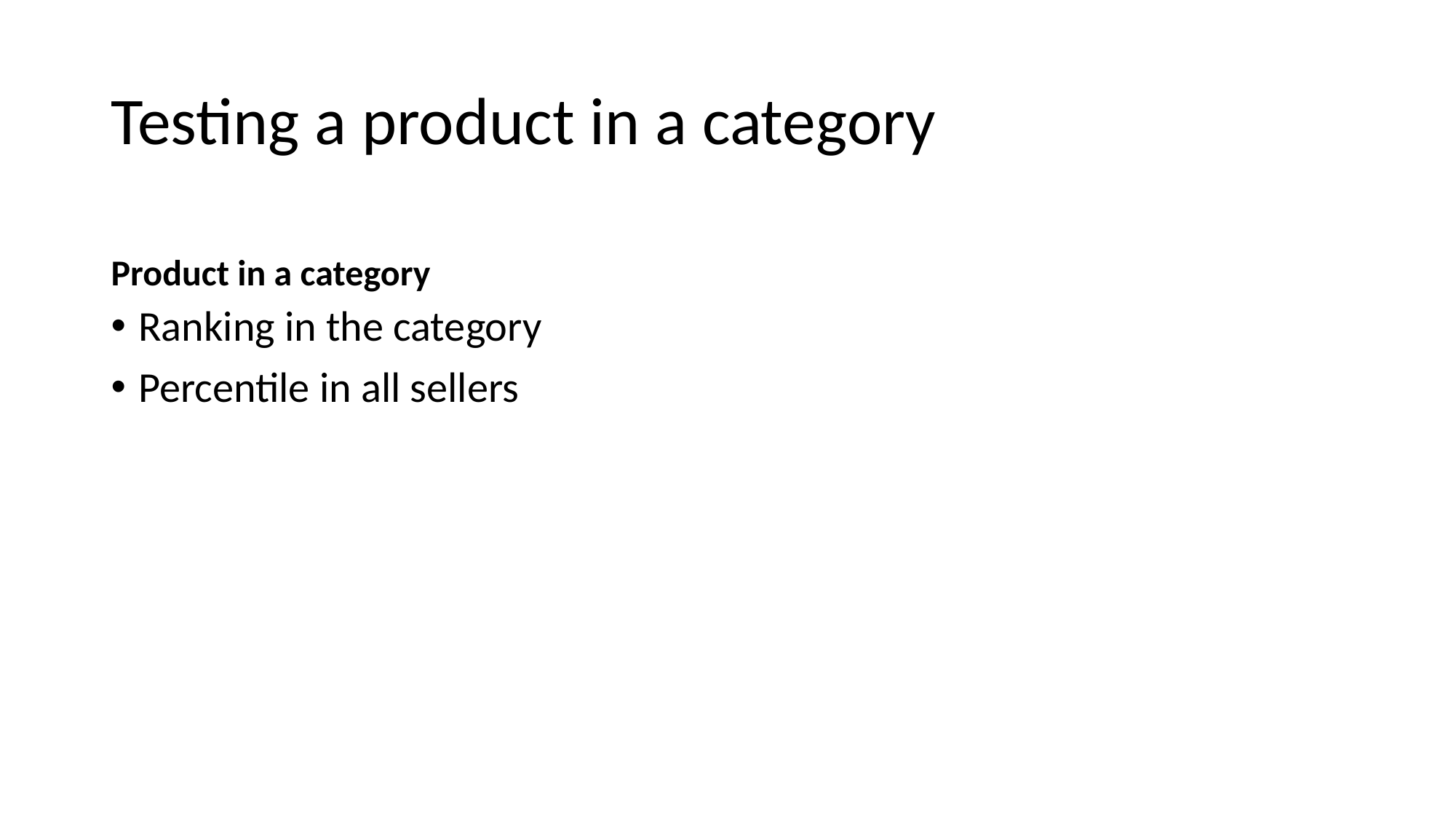

# Testing a product in a category
Product in a category

Ranking in the category
Percentile in all sellers